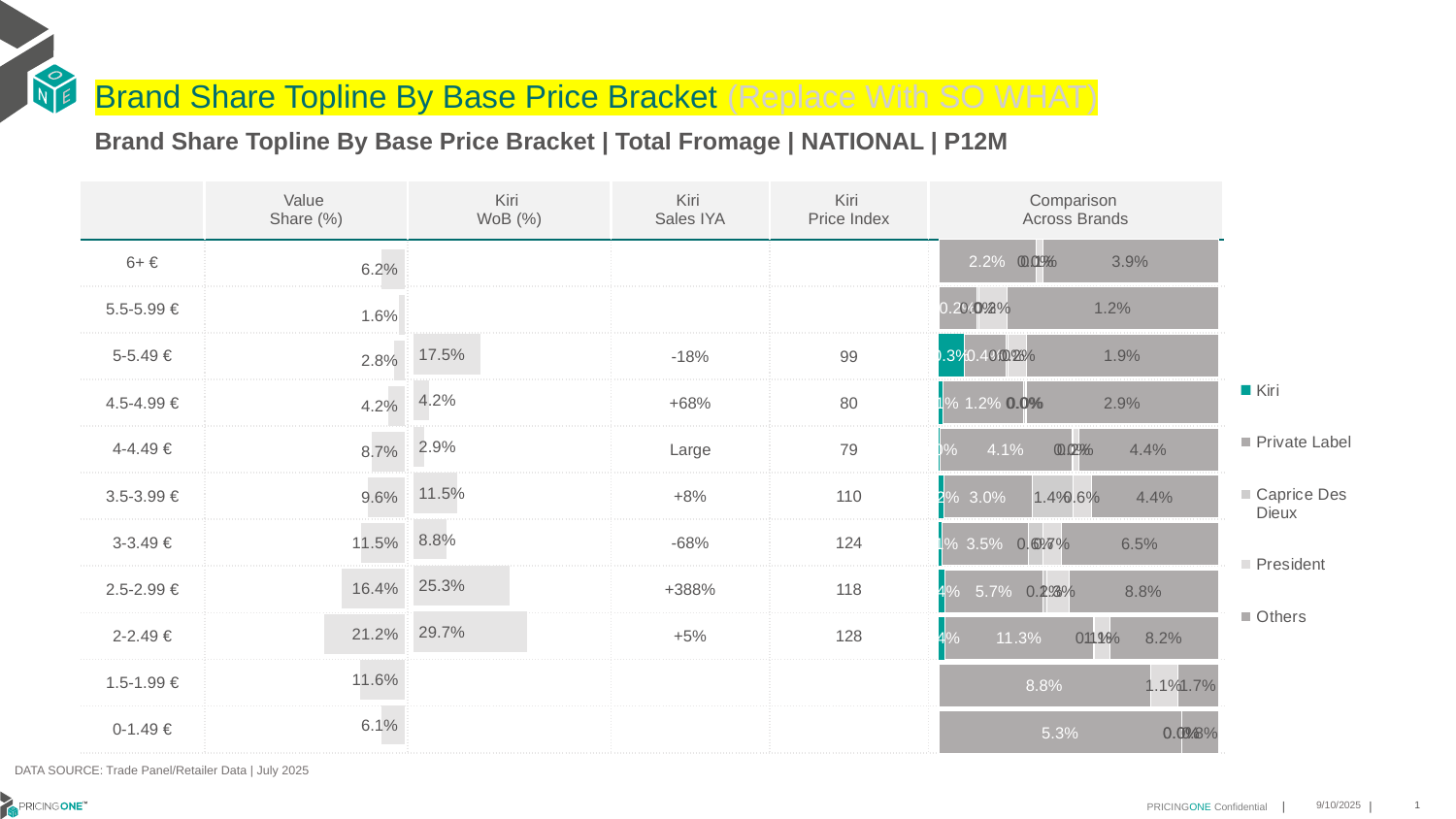

# Brand Share Topline By Base Price Bracket (Replace With SO WHAT)
Brand Share Topline By Base Price Bracket | Total Fromage | NATIONAL | P12M
|  | Value Share (%) | Kiri WoB (%) | Kiri Sales IYA | Kiri Price Index | Comparison Across Brands |
| --- | --- | --- | --- | --- | --- |
| 6+ € |  |  |  |  |  |
| 5.5-5.99 € |  |  |  |  |  |
| 5-5.49 € |  |  | -18% | 99 |  |
| 4.5-4.99 € |  |  | +68% | 80 |  |
| 4-4.49 € |  |  | Large | 79 |  |
| 3.5-3.99 € |  |  | +8% | 110 |  |
| 3-3.49 € |  |  | -68% | 124 |  |
| 2.5-2.99 € |  |  | +388% | 118 |  |
| 2-2.49 € |  |  | +5% | 128 |  |
| 1.5-1.99 € |  |  |  |  |  |
| 0-1.49 € |  |  |  |  |  |

### Chart

| Category | Kiri | Private Label | Caprice Des Dieux | President | Others |
|---|---|---|---|---|---|
| 6+ € | None | 0.02153844486448715 | 2.0024264569493114e-05 | 0.0014487758012653802 | 0.03907065607083537 |
| 5.5-5.99 € | None | 0.0022455816405880067 | 9.890612899259307e-05 | 0.0016333675682140224 | 0.012379848818665103 |
| 5-5.49 € | 0.002595050014481613 | 0.004188523026992056 | 0.0002537641720139052 | 0.001846215325734985 | 0.019418938396488967 |
| 4.5-4.99 € | 0.0006233384922911094 | 0.012191580212386761 | 0.00020673242661649641 | 0.000222682762470242 | 0.029056859792471086 |
| 4-4.49 € | 0.00042693116150851855 | 0.040900130612295076 | 0.0003865256764102573 | 0.0017035596453114199 | 0.04358882863369819 |
| 3.5-3.99 € | 0.0017076344744566142 | 0.03029082477138866 | 0.01398848532032555 | 0.006488470410821819 | 0.043611243023917876 |
| 3-3.49 € | 0.0013050492529639898 | 0.03526116598956102 | 0.0061977304894725894 | 0.007464840919491492 | 0.0645868588981041 |
| 2.5-2.99 € | 0.00373760751220693 | 0.05746220279627673 | 0.0021303176671005927 | 0.013014956824255595 | 0.08809789937786576 |
| 2-2.49 € | 0.00440088429534618 | 0.11288989348996172 | 0.0008567403527946297 | 0.011485134011645847 | 0.08237584839972306 |
| 1.5-1.99 € | None | 0.08779870365221422 | None | 0.01146280644855139 | 0.01683593754296636 |
| 0-1.49 € | None | 0.05253549651773003 | 5.865397416584743e-06 | 7.85727598572845e-06 | 0.007954279378667134 |

### Chart

| Category | Value Share |
|---|---|
|  | 0.0620779010011574 |

### Chart

| Category | Brand WoB % |
|---|---|
|  | None |
DATA SOURCE: Trade Panel/Retailer Data | July 2025

9/10/2025
1